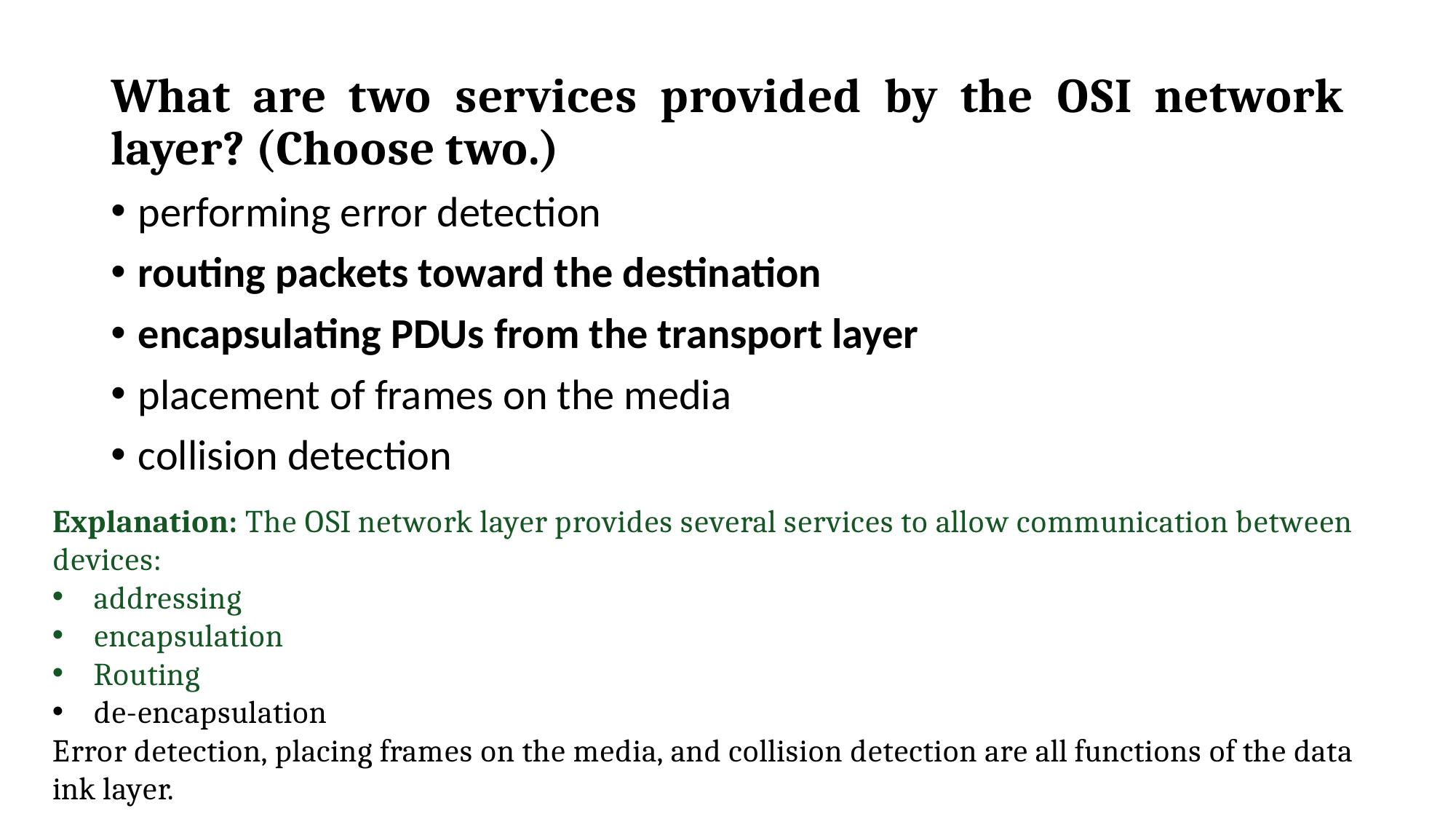

# What are two services provided by the OSI network layer? (Choose two.)
performing error detection
routing packets toward the destination
encapsulating PDUs from the transport layer
placement of frames on the media
collision detection
Explanation: The OSI network layer provides several services to allow communication between devices:
addressing
encapsulation
Routing
de-encapsulation
Error detection, placing frames on the media, and collision detection are all functions of the data ink layer.